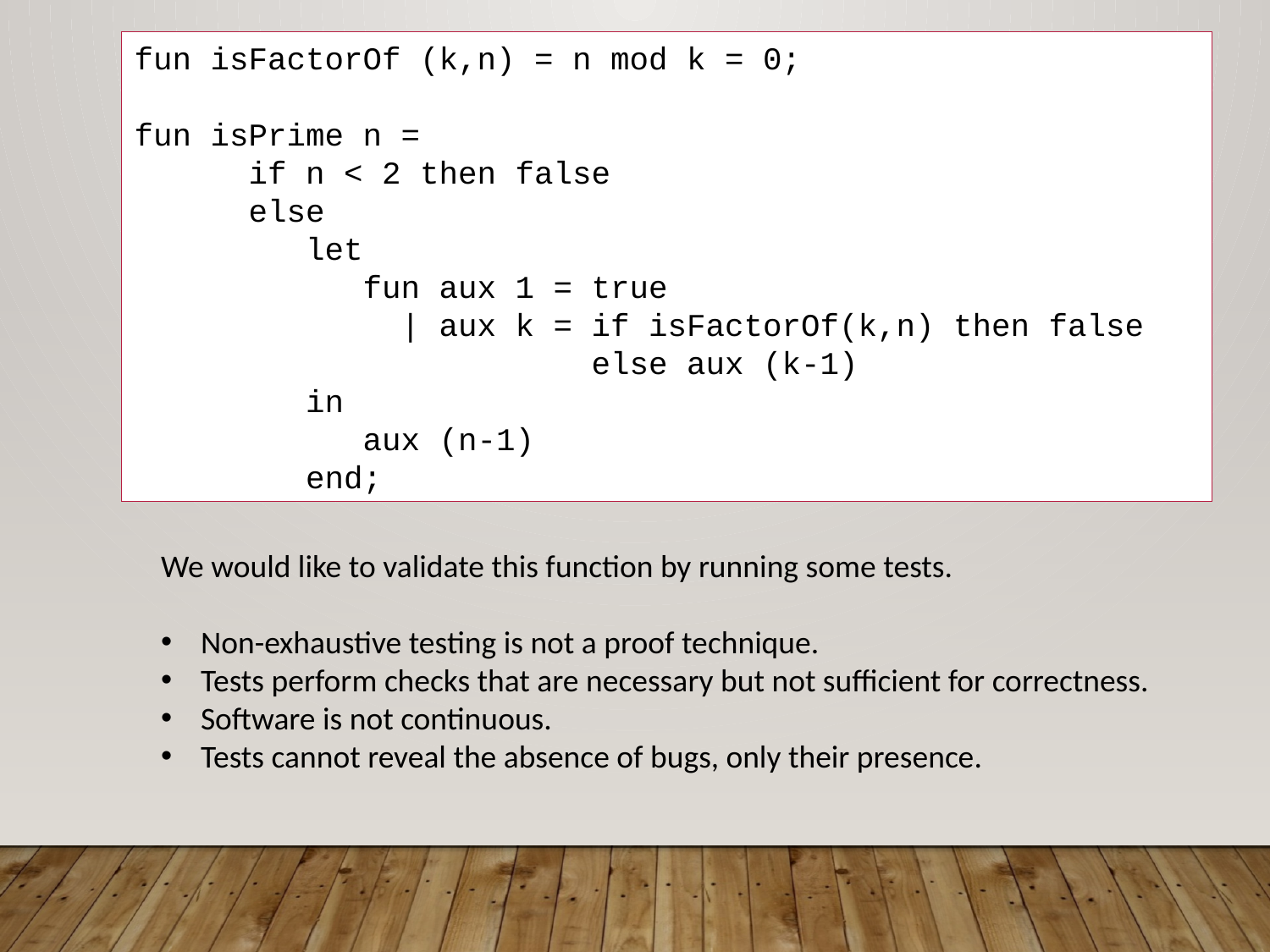

fun isFactorOf (k,n) = n mod k = 0;

fun isPrime n =
      if n < 2 then false
      else
         let
            fun aux 1 = true
              | aux k = if isFactorOf(k,n) then false
                        else aux (k-1)
         in
            aux (n-1)
         end;
We would like to validate this function by running some tests.

Non-exhaustive testing is not a proof technique.
Tests perform checks that are necessary but not sufficient for correctness.
Software is not continuous.
Tests cannot reveal the absence of bugs, only their presence.